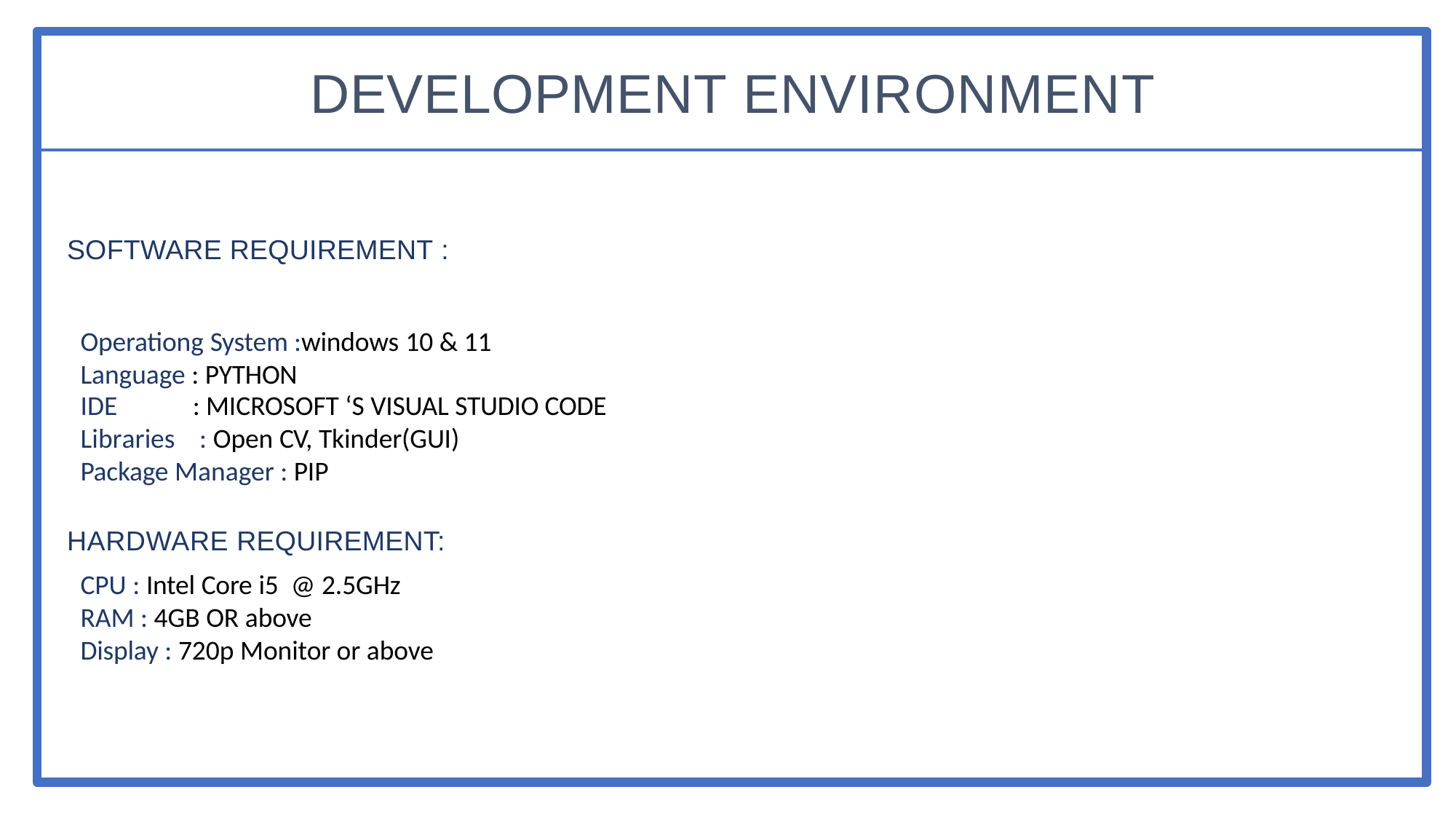

# DEVELOPMENT ENVIRONMENT

SOFTWARE REQUIREMENT :

Operationg System :windows 10 & 11
Language : PYTHON
IDE
Libraries
: MICROSOFT ‘S VISUAL STUDIO CODE
: Open CV, Tkinder(GUI)
Package Manager : PIP

HARDWARE REQUIREMENT:
CPU : Intel Core i5 @ 2.5GHz
RAM : 4GB OR above
Display : 720p Monitor or above